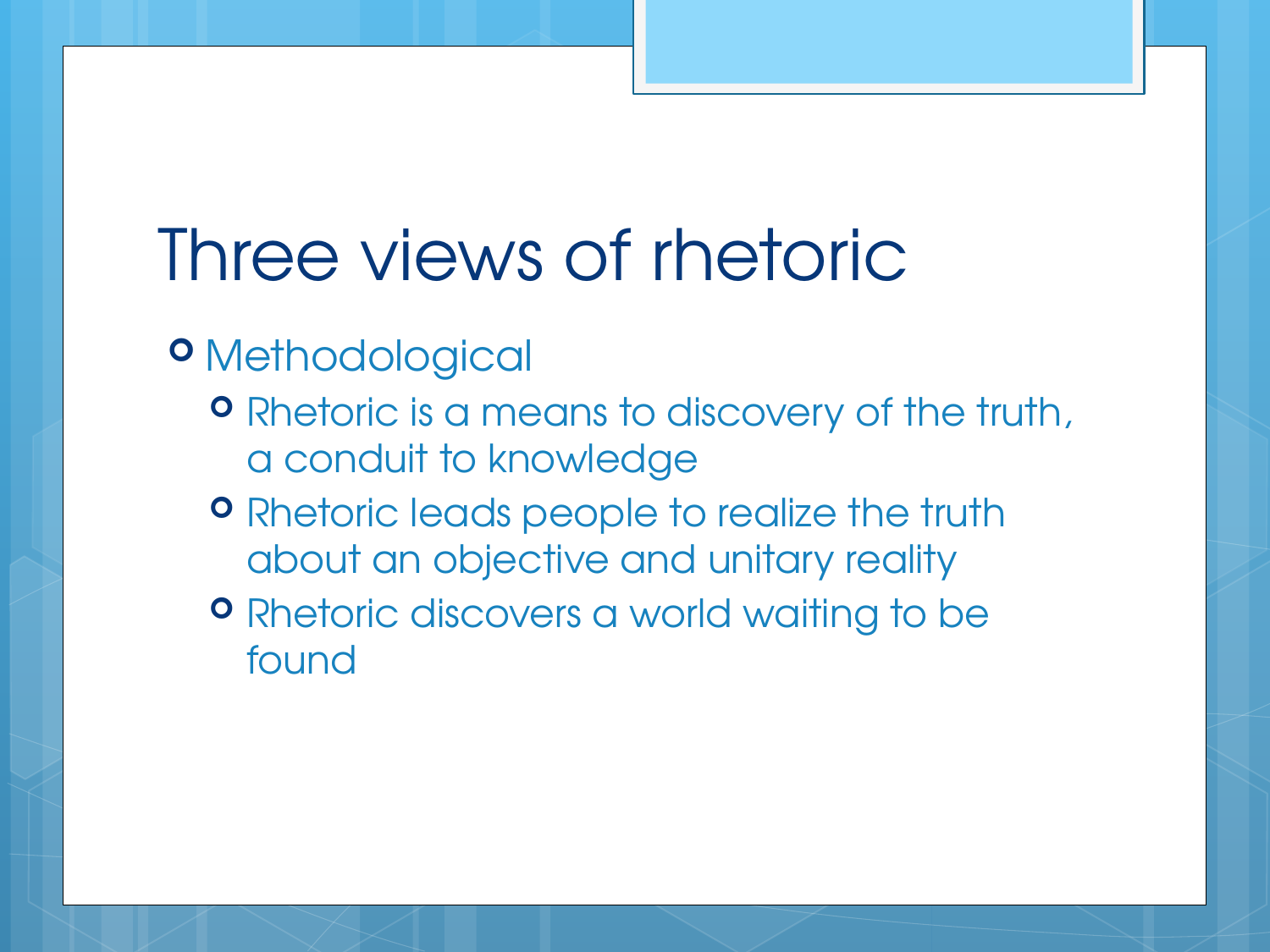

# Three views of rhetoric
Methodological
Rhetoric is a means to discovery of the truth, a conduit to knowledge
Rhetoric leads people to realize the truth about an objective and unitary reality
Rhetoric discovers a world waiting to be found